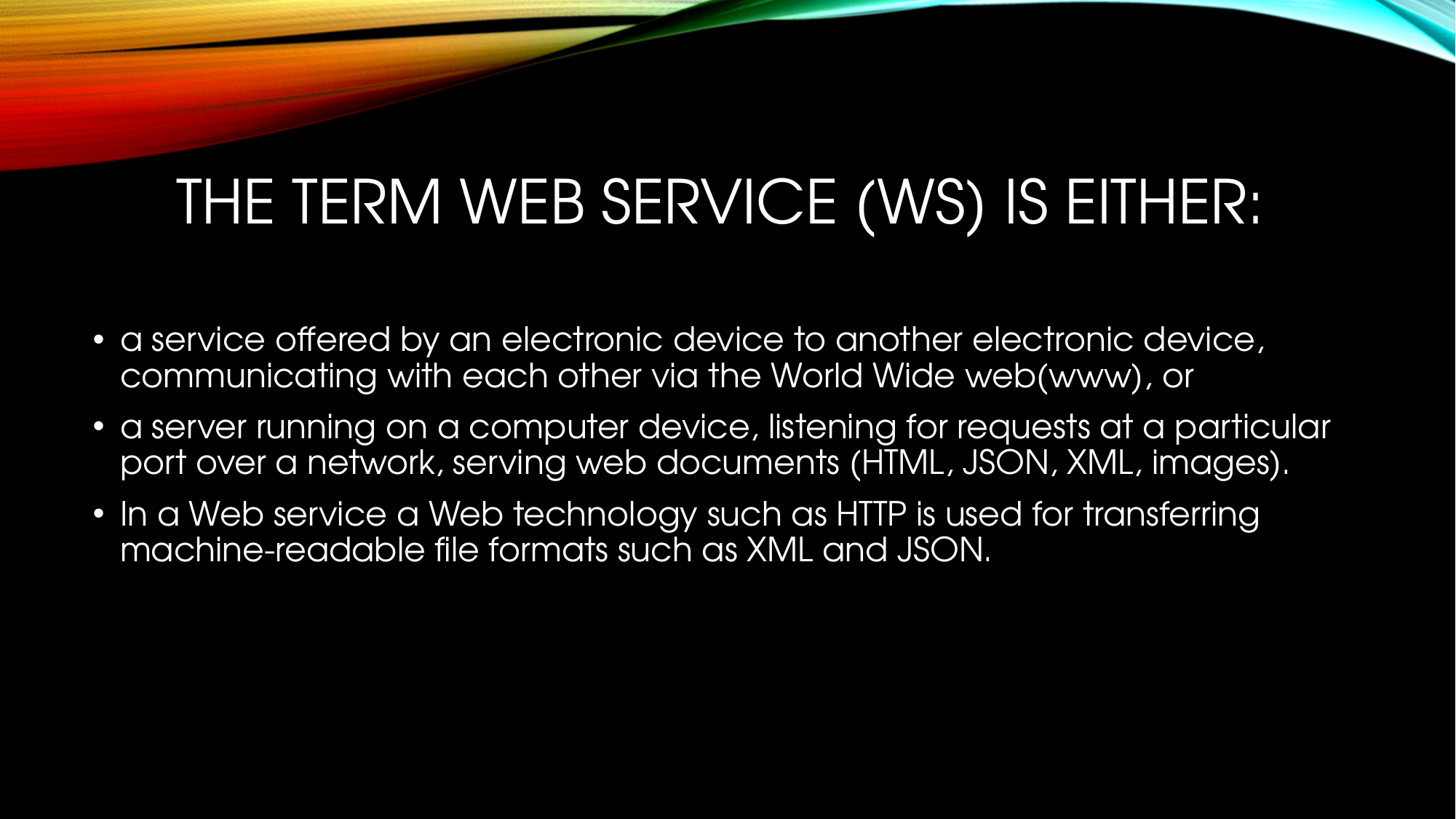

# The term Web service (WS) is either:

a service offered by an electronic device to another electronic device, communicating with each other via the World Wide web(www), or
a server running on a computer device, listening for requests at a particular port over a network, serving web documents (HTML, JSON, XML, images).
In a Web service a Web technology such as HTTP is used for transferring machine-readable file formats such as XML and JSON.